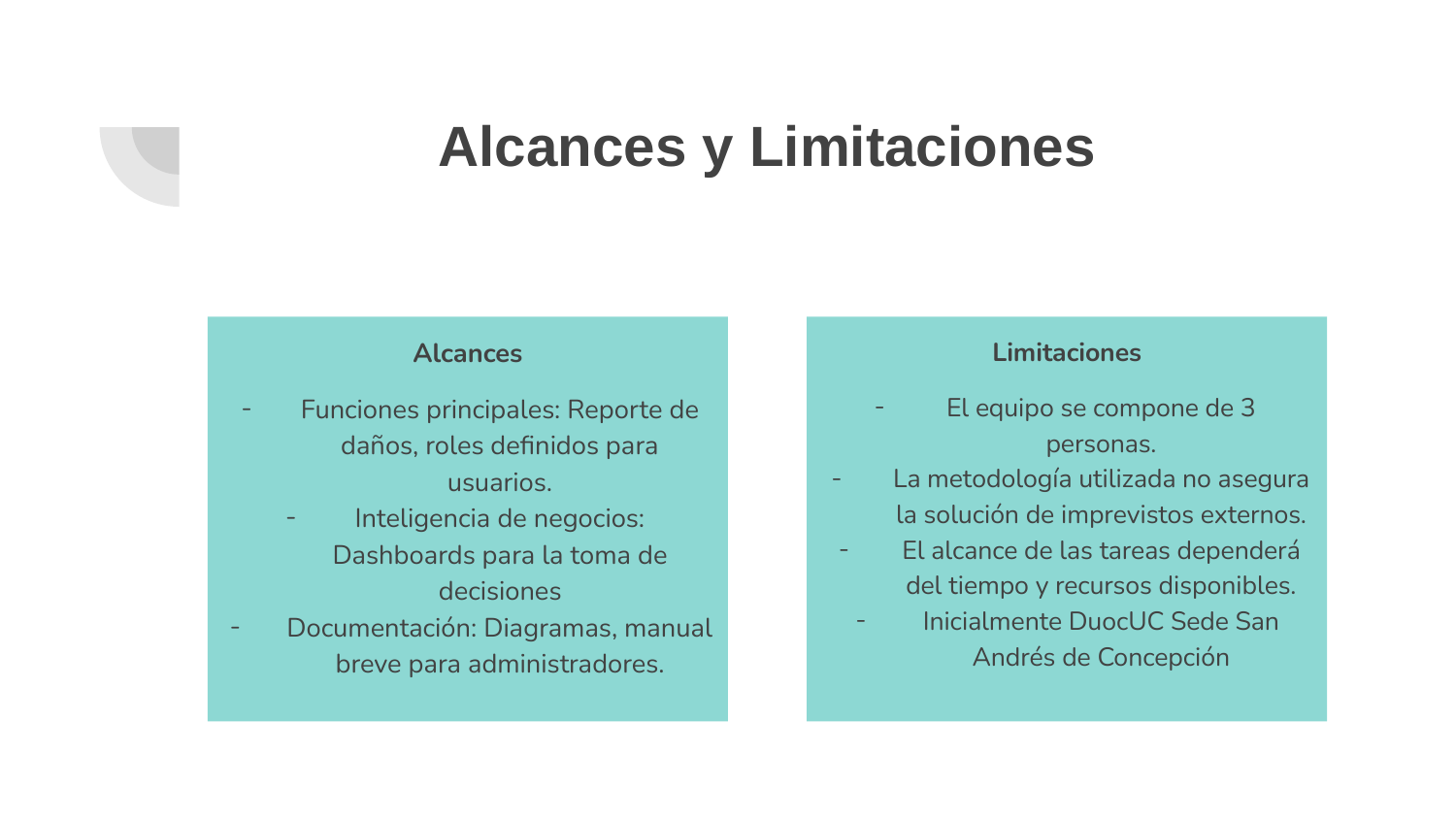

# Alcances y Limitaciones
Alcances
Funciones principales: Reporte de daños, roles definidos para usuarios.
Inteligencia de negocios: Dashboards para la toma de decisiones
Documentación: Diagramas, manual breve para administradores.
Limitaciones
El equipo se compone de 3 personas.
La metodología utilizada no asegura la solución de imprevistos externos.
El alcance de las tareas dependerá del tiempo y recursos disponibles.
Inicialmente DuocUC Sede San Andrés de Concepción